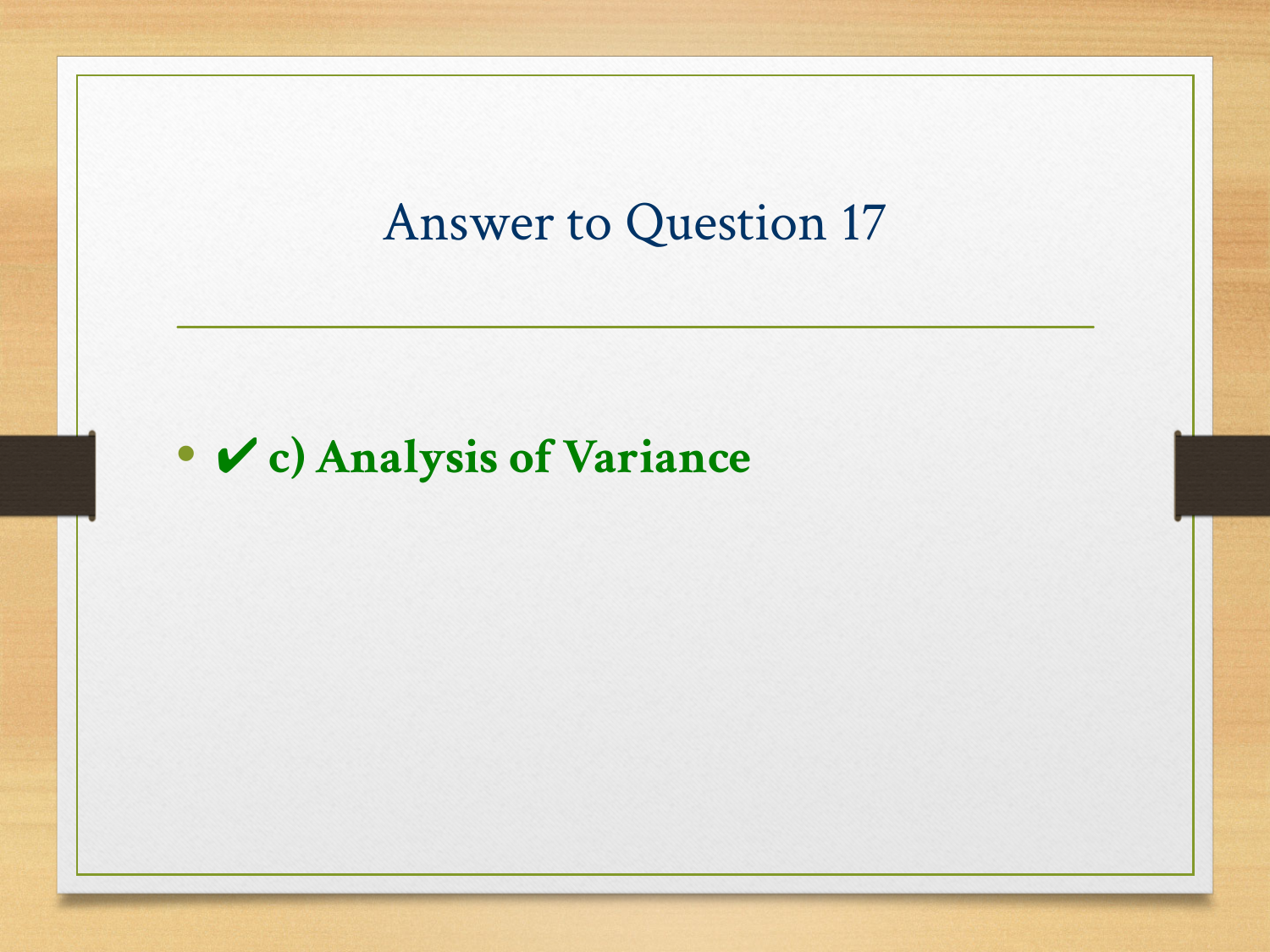

# Answer to Question 17

✔️ c) Analysis of Variance